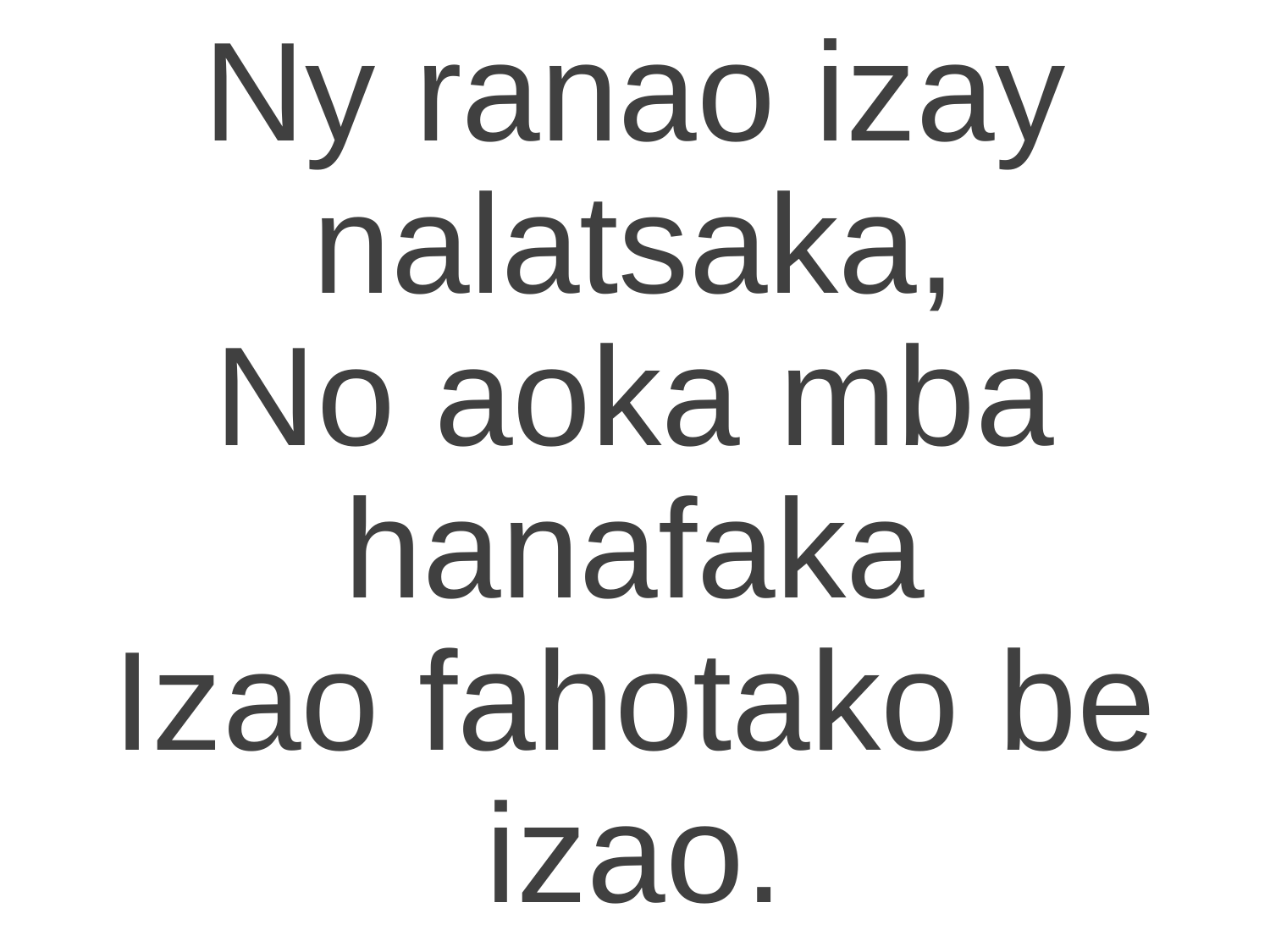

Ny ranao izay nalatsaka,
No aoka mba hanafaka
Izao fahotako be izao.